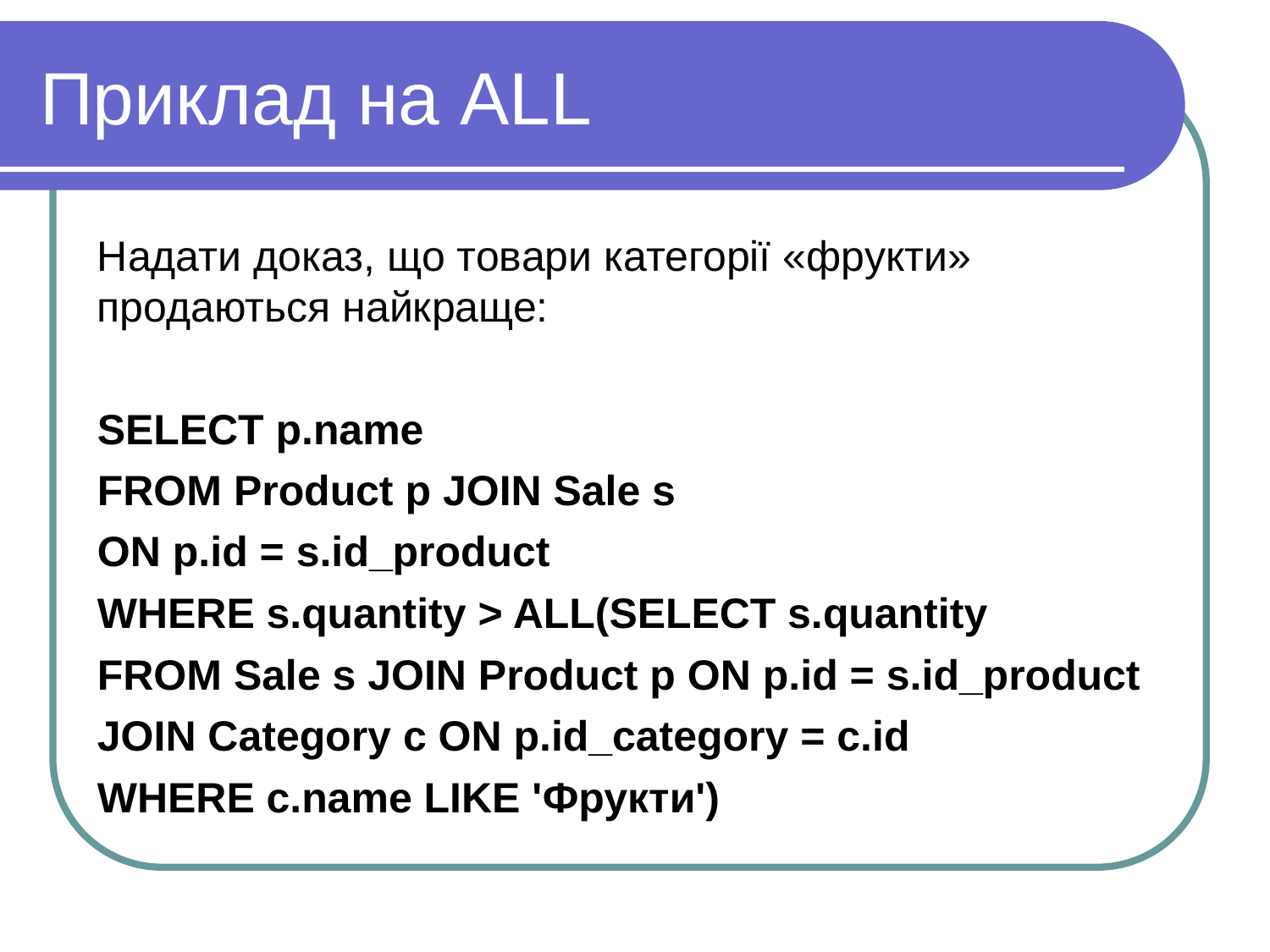

Приклад на ALL
Надати доказ, що товари категорії «фрукти» продаються найкраще:

SELECT p.name
FROM Product p JOIN Sale s
ON p.id = s.id_product
WHERE s.quantity > ALL(SELECT s.quantity
FROM Sale s JOIN Product p ON p.id = s.id_product
JOIN Category c ON p.id_category = c.id
WHERE c.name LIKE 'Фрукти')